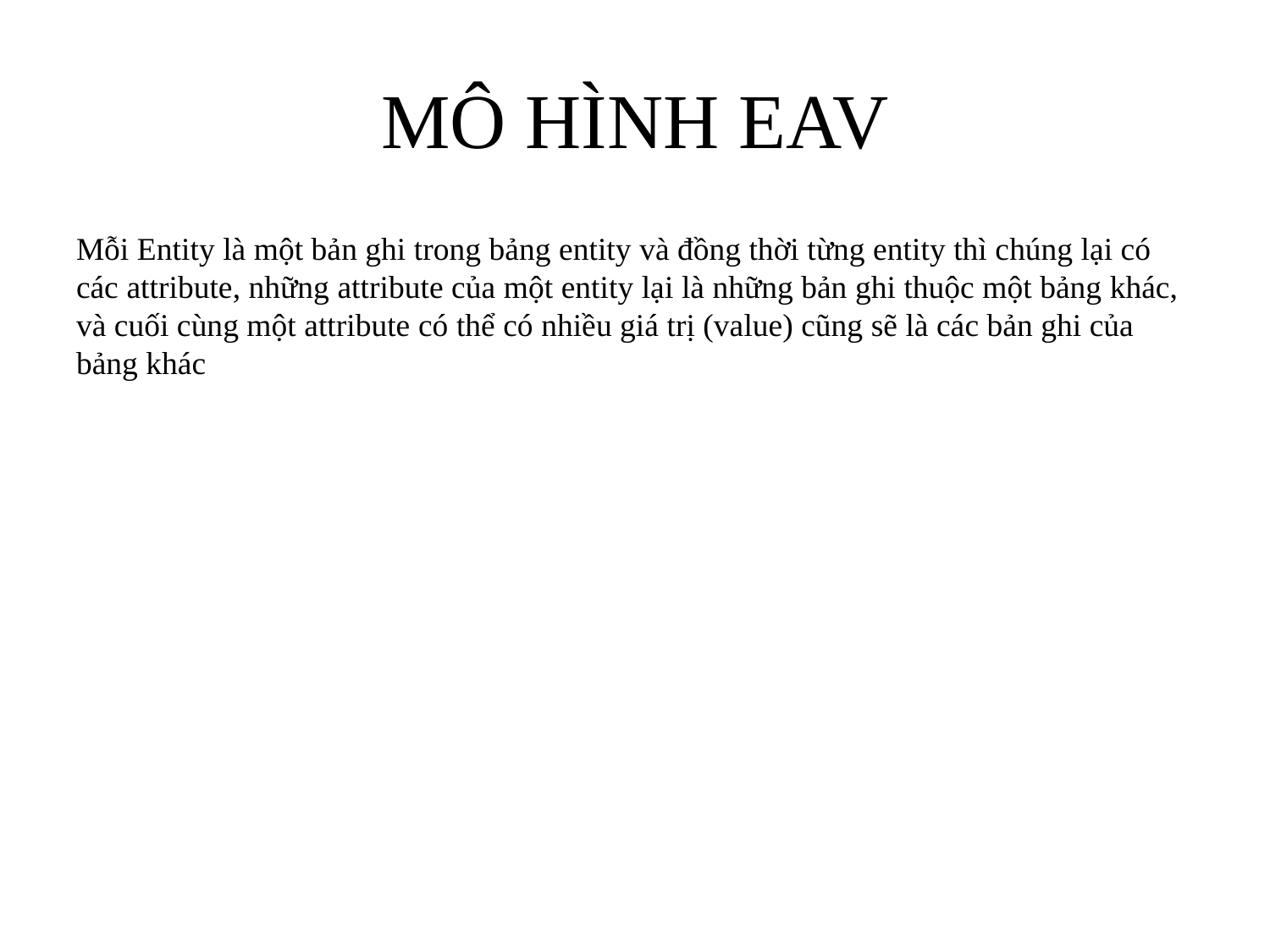

# MÔ HÌNH EAV
Mỗi Entity là một bản ghi trong bảng entity và đồng thời từng entity thì chúng lại có các attribute, những attribute của một entity lại là những bản ghi thuộc một bảng khác, và cuối cùng một attribute có thể có nhiều giá trị (value) cũng sẽ là các bản ghi của bảng khác